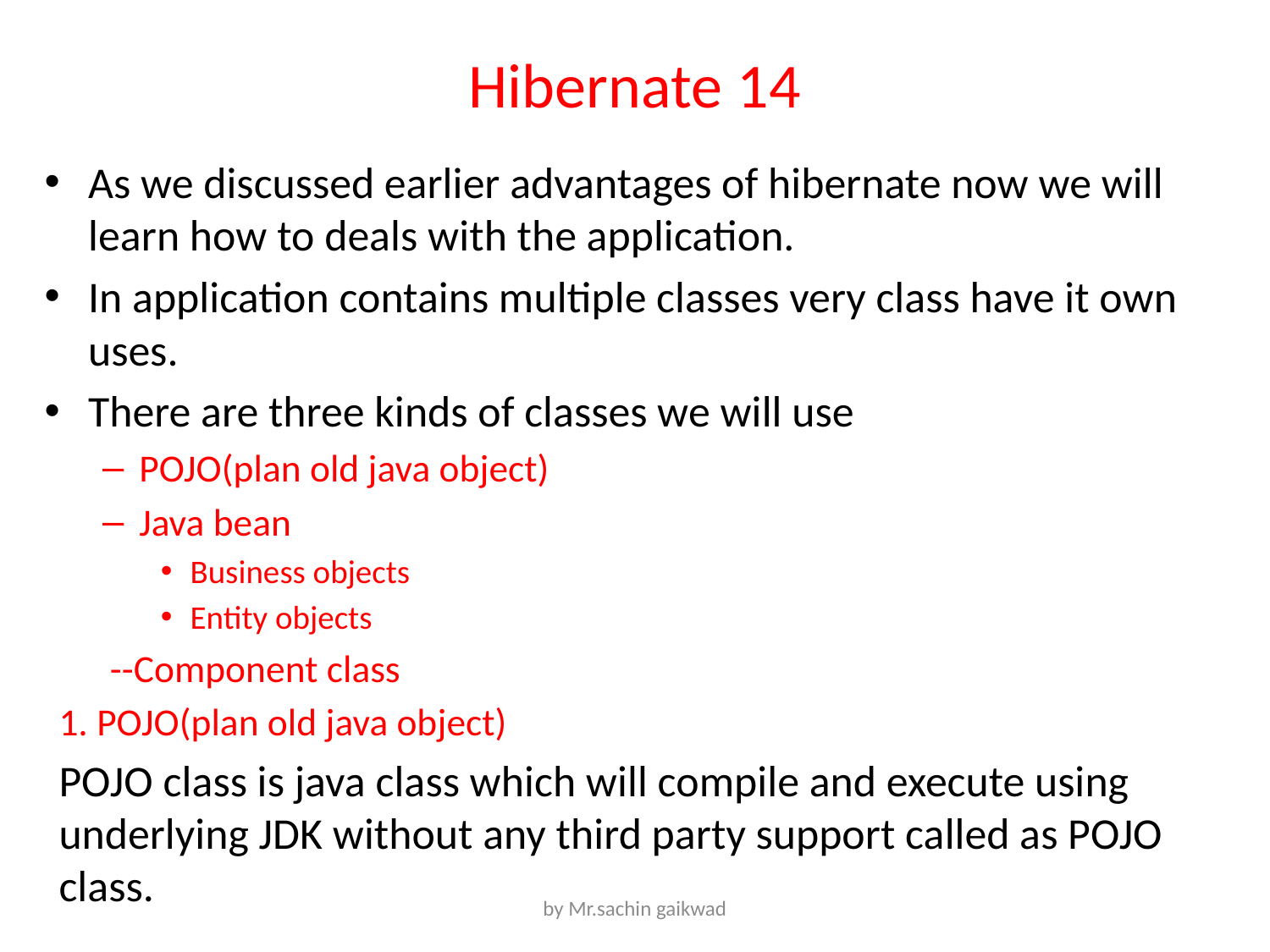

# Hibernate 14
As we discussed earlier advantages of hibernate now we will learn how to deals with the application.
In application contains multiple classes very class have it own uses.
There are three kinds of classes we will use
POJO(plan old java object)
Java bean
Business objects
Entity objects
--Component class
1. POJO(plan old java object)
	POJO class is java class which will compile and execute using underlying JDK without any third party support called as POJO class.

by Mr.sachin gaikwad